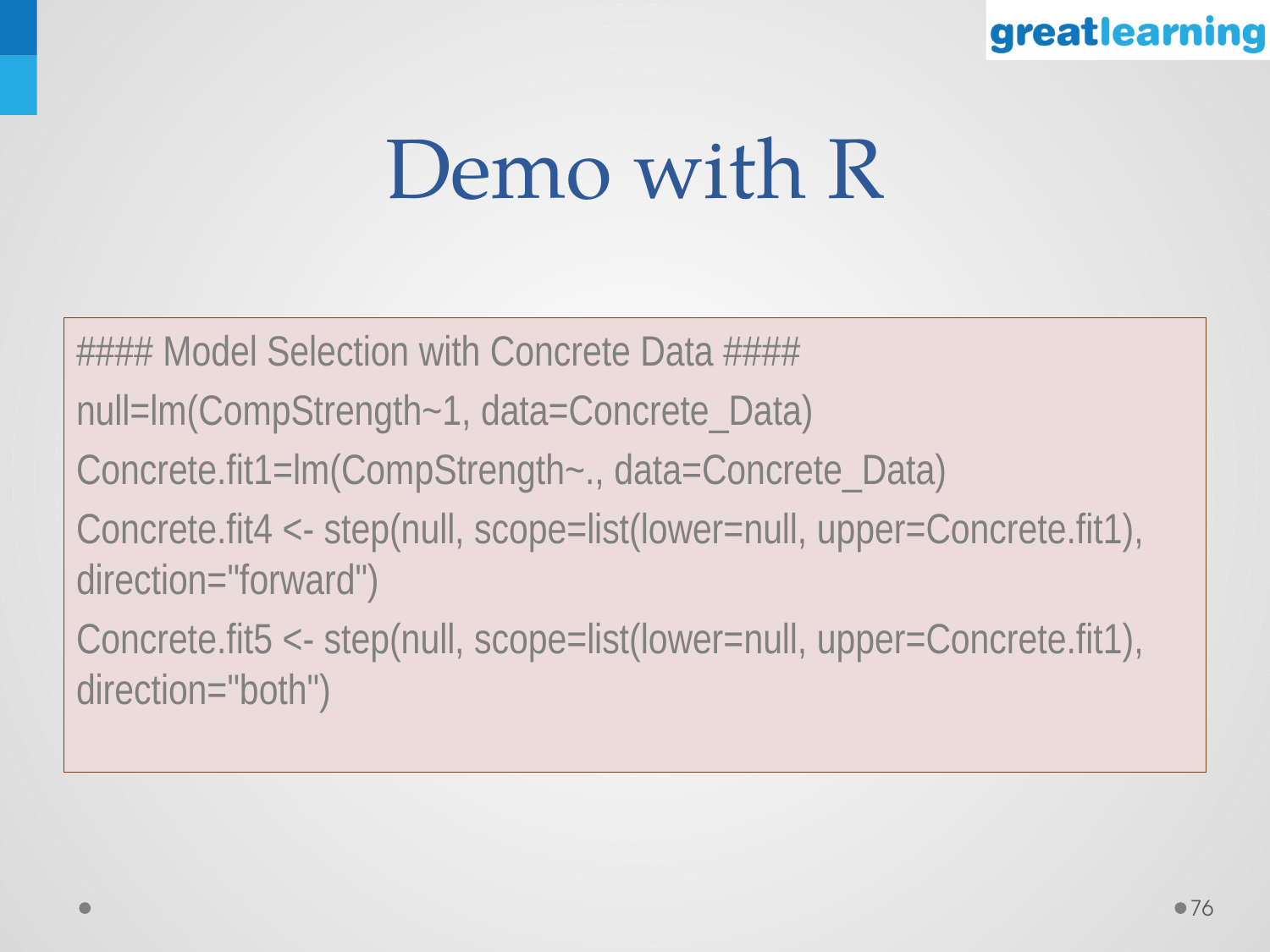

# Demo with R
#### Model Selection with Concrete Data ####
null=lm(CompStrength~1, data=Concrete_Data)
Concrete.fit1=lm(CompStrength~., data=Concrete_Data)
Concrete.fit4 <- step(null, scope=list(lower=null, upper=Concrete.fit1), direction="forward")
Concrete.fit5 <- step(null, scope=list(lower=null, upper=Concrete.fit1), direction="both")

76